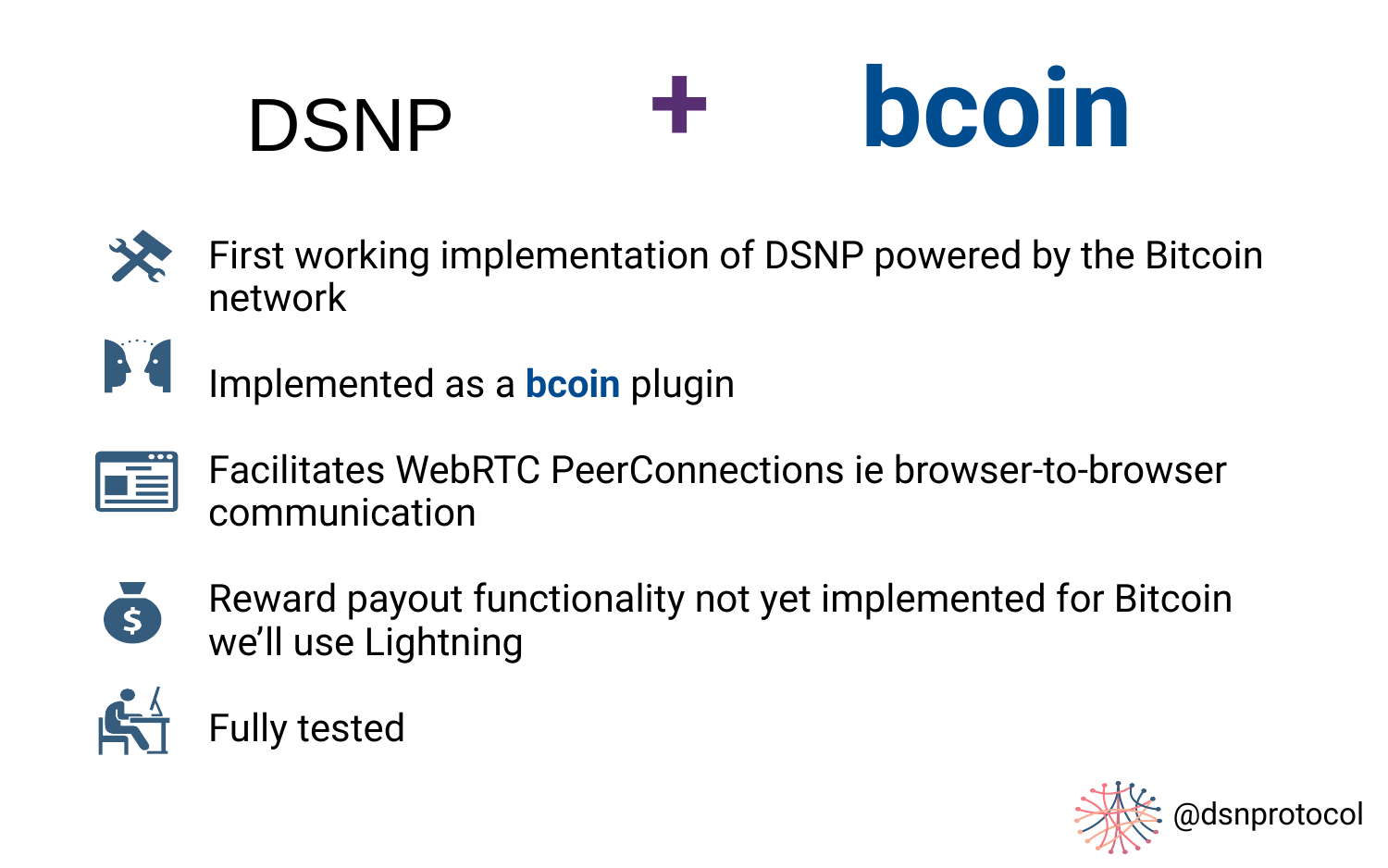

+
bcoin
DSNP
First working implementation of DSNP powered by the Bitcoin network

Implemented as a bcoin plugin

Facilitates WebRTC PeerConnections ie browser-to-browser communication

Reward payout functionality not yet implemented for Bitcoin we’ll use Lightning

Fully tested

@dsnprotocol